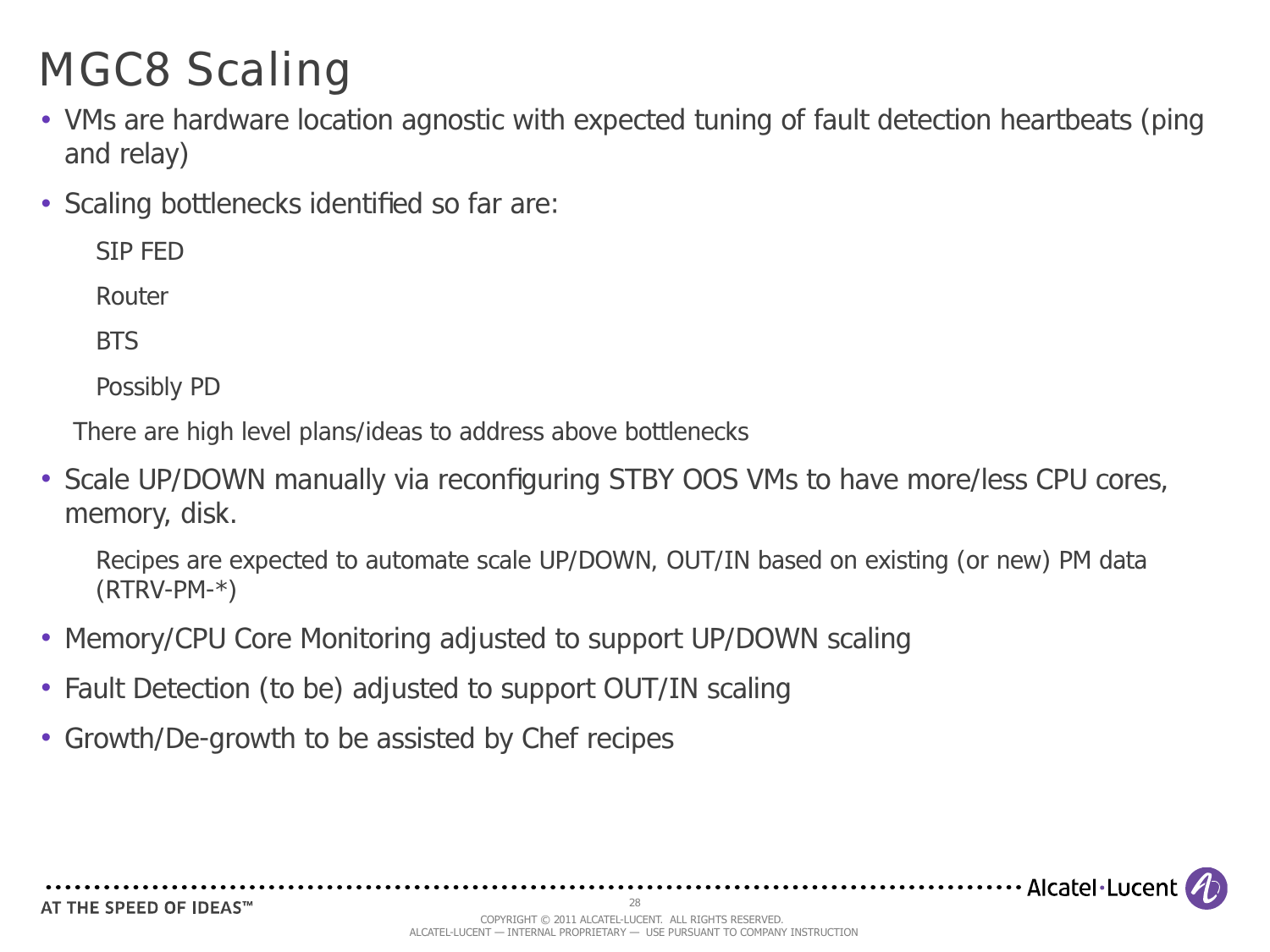

# MGC8 Scaling
VMs are hardware location agnostic with expected tuning of fault detection heartbeats (ping and relay)
Scaling bottlenecks identified so far are:
SIP FED
Router
BTS
Possibly PD
There are high level plans/ideas to address above bottlenecks
Scale UP/DOWN manually via reconfiguring STBY OOS VMs to have more/less CPU cores, memory, disk.
Recipes are expected to automate scale UP/DOWN, OUT/IN based on existing (or new) PM data (RTRV-PM-*)
Memory/CPU Core Monitoring adjusted to support UP/DOWN scaling
Fault Detection (to be) adjusted to support OUT/IN scaling
Growth/De-growth to be assisted by Chef recipes